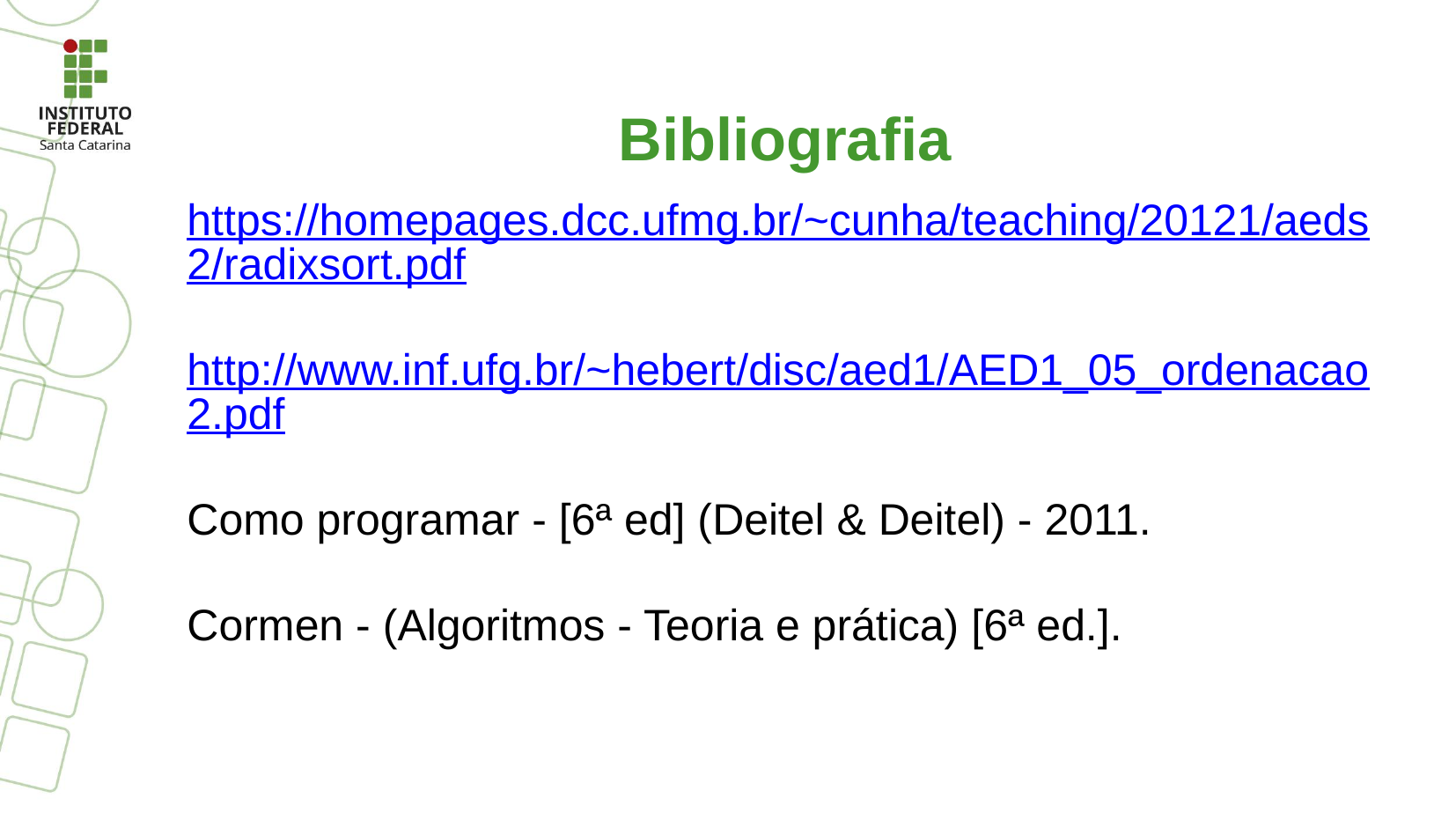

Bibliografia
https://homepages.dcc.ufmg.br/~cunha/teaching/20121/aeds2/radixsort.pdf

http://www.inf.ufg.br/~hebert/disc/aed1/AED1_05_ordenacao2.pdf

Como programar - [6ª ed] (Deitel & Deitel) - 2011.

Cormen - (Algoritmos - Teoria e prática) [6ª ed.].